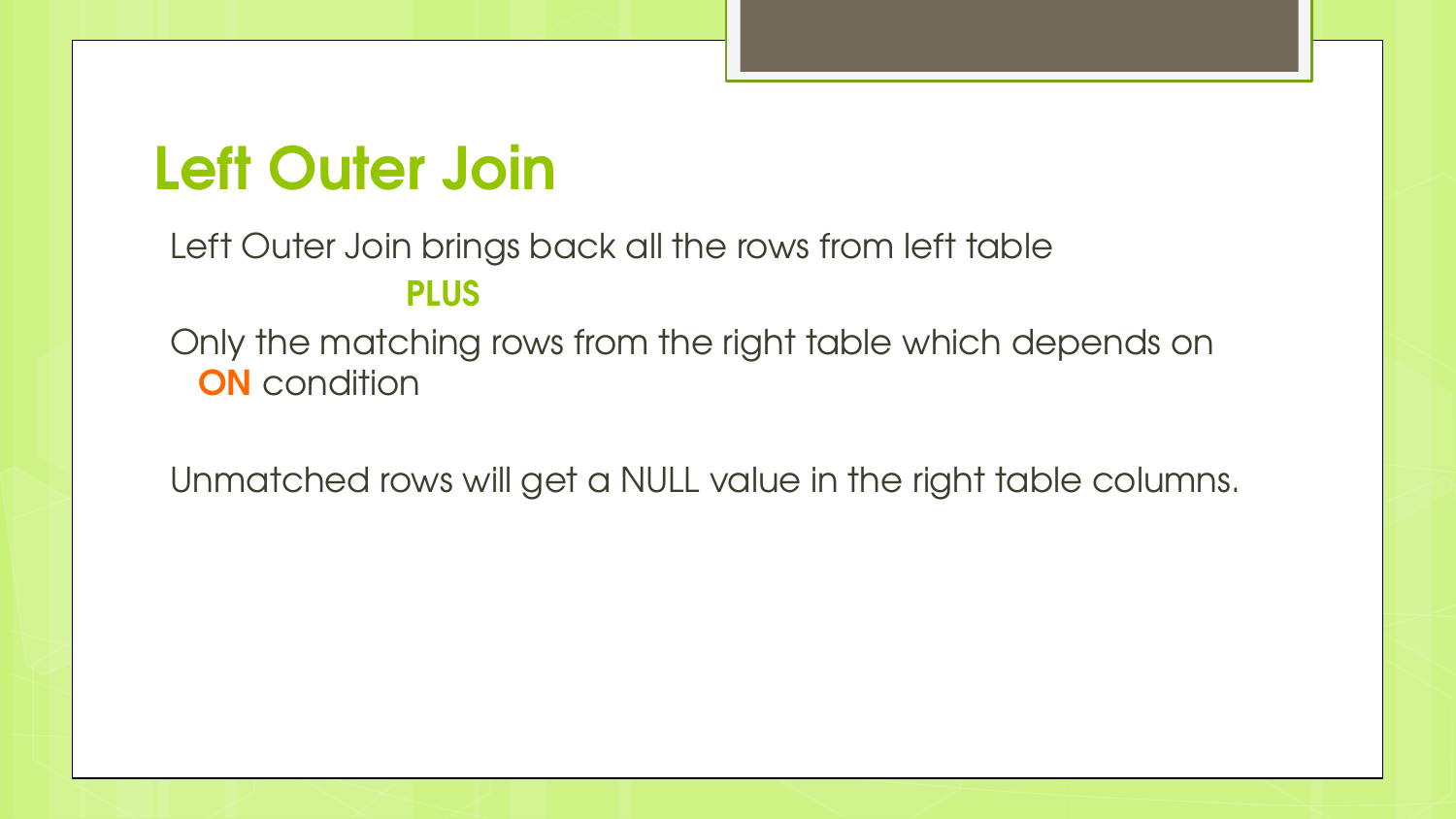

# Left Outer Join
Left Outer Join brings back all the rows from left table
                         PLUS
Only the matching rows from the right table which depends on        ON condition

Unmatched rows will get a NULL value in the right table columns.